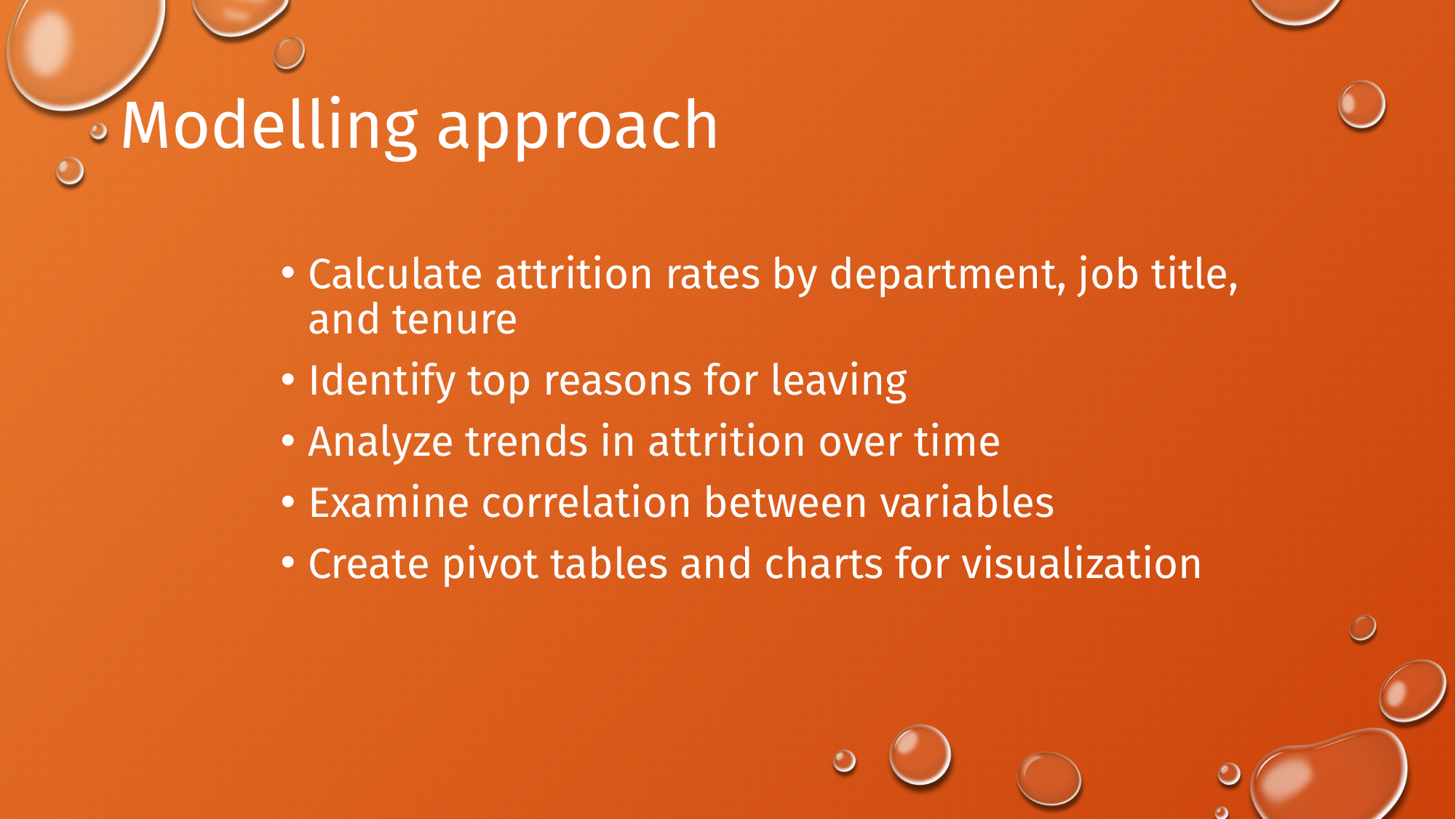

# Modelling approach
Calculate attrition rates by department, job title, and tenure
Identify top reasons for leaving
Analyze trends in attrition over time
Examine correlation between variables
Create pivot tables and charts for visualization